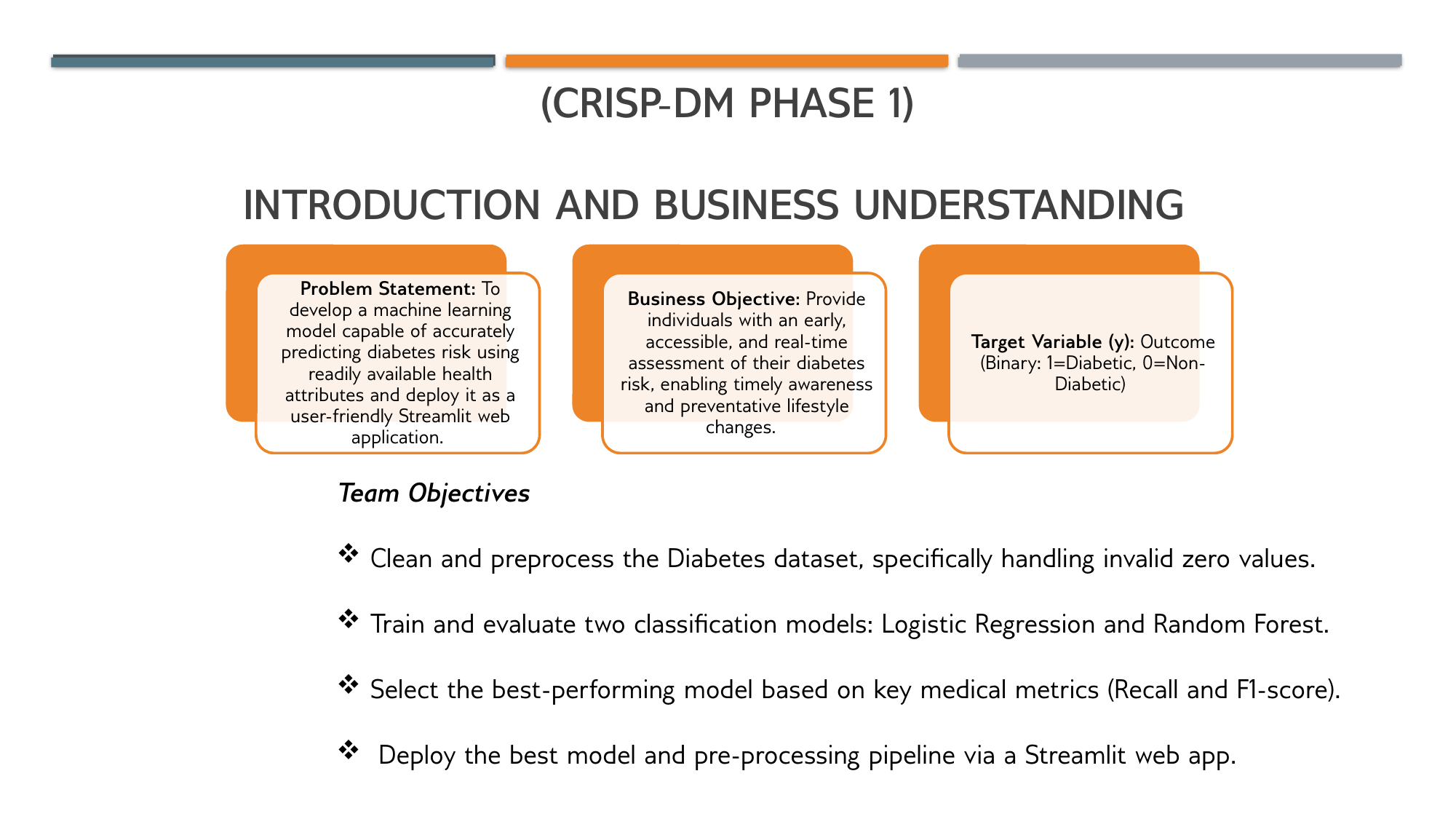

# (CRISP-DM Phase 1) Introduction and Business Understanding
Problem Statement: To develop a machine learning model capable of accurately predicting diabetes risk using readily available health attributes and deploy it as a user-friendly Streamlit web application.
Business Objective: Provide individuals with an early, accessible, and real-time assessment of their diabetes risk, enabling timely awareness and preventative lifestyle changes.
Target Variable (y): Outcome (Binary: 1=Diabetic, 0=Non-Diabetic)
Team Objectives

Clean and preprocess the Diabetes dataset, specifically handling invalid zero values.

Train and evaluate two classification models: Logistic Regression and Random Forest.

Select the best-performing model based on key medical metrics (Recall and F1-score).

 Deploy the best model and pre-processing pipeline via a Streamlit web app.